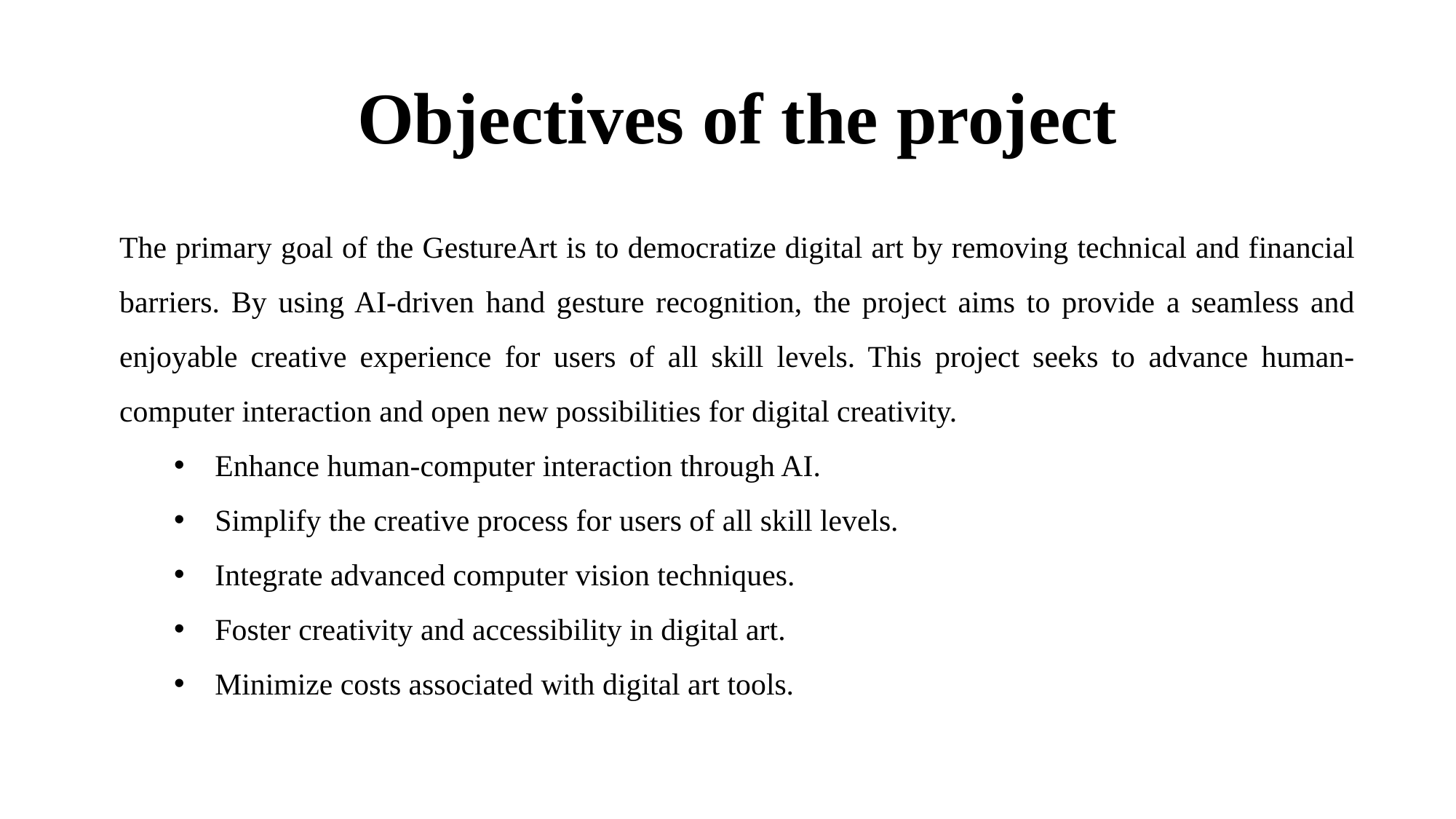

# Objectives of the project
The primary goal of the GestureArt is to democratize digital art by removing technical and financial barriers. By using AI-driven hand gesture recognition, the project aims to provide a seamless and enjoyable creative experience for users of all skill levels. This project seeks to advance human-computer interaction and open new possibilities for digital creativity.
Enhance human-computer interaction through AI.
Simplify the creative process for users of all skill levels.
Integrate advanced computer vision techniques.
Foster creativity and accessibility in digital art.
Minimize costs associated with digital art tools.